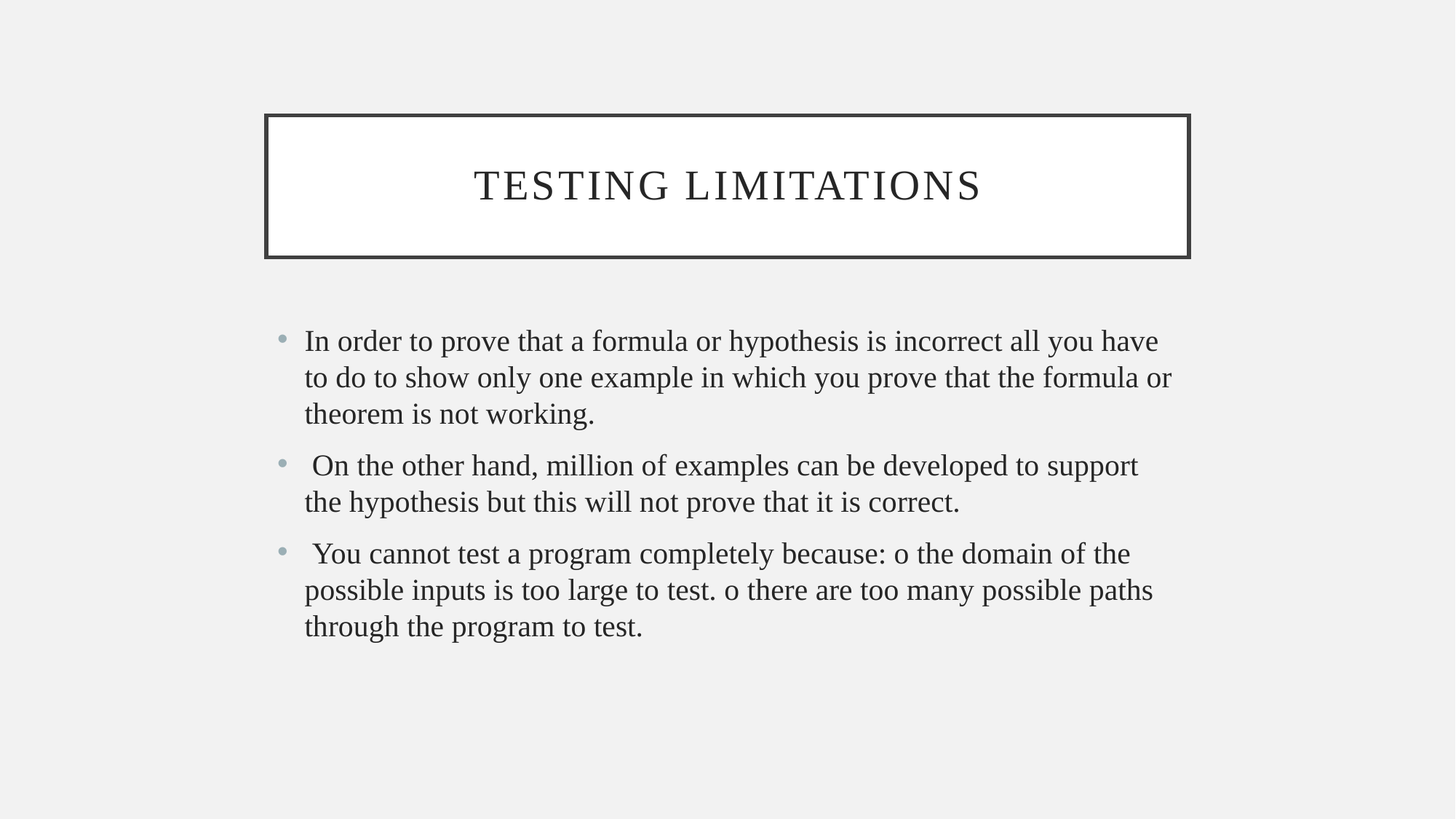

# Testing limitations
In order to prove that a formula or hypothesis is incorrect all you have to do to show only one example in which you prove that the formula or theorem is not working.
 On the other hand, million of examples can be developed to support the hypothesis but this will not prove that it is correct.
 You cannot test a program completely because: o the domain of the possible inputs is too large to test. o there are too many possible paths through the program to test.